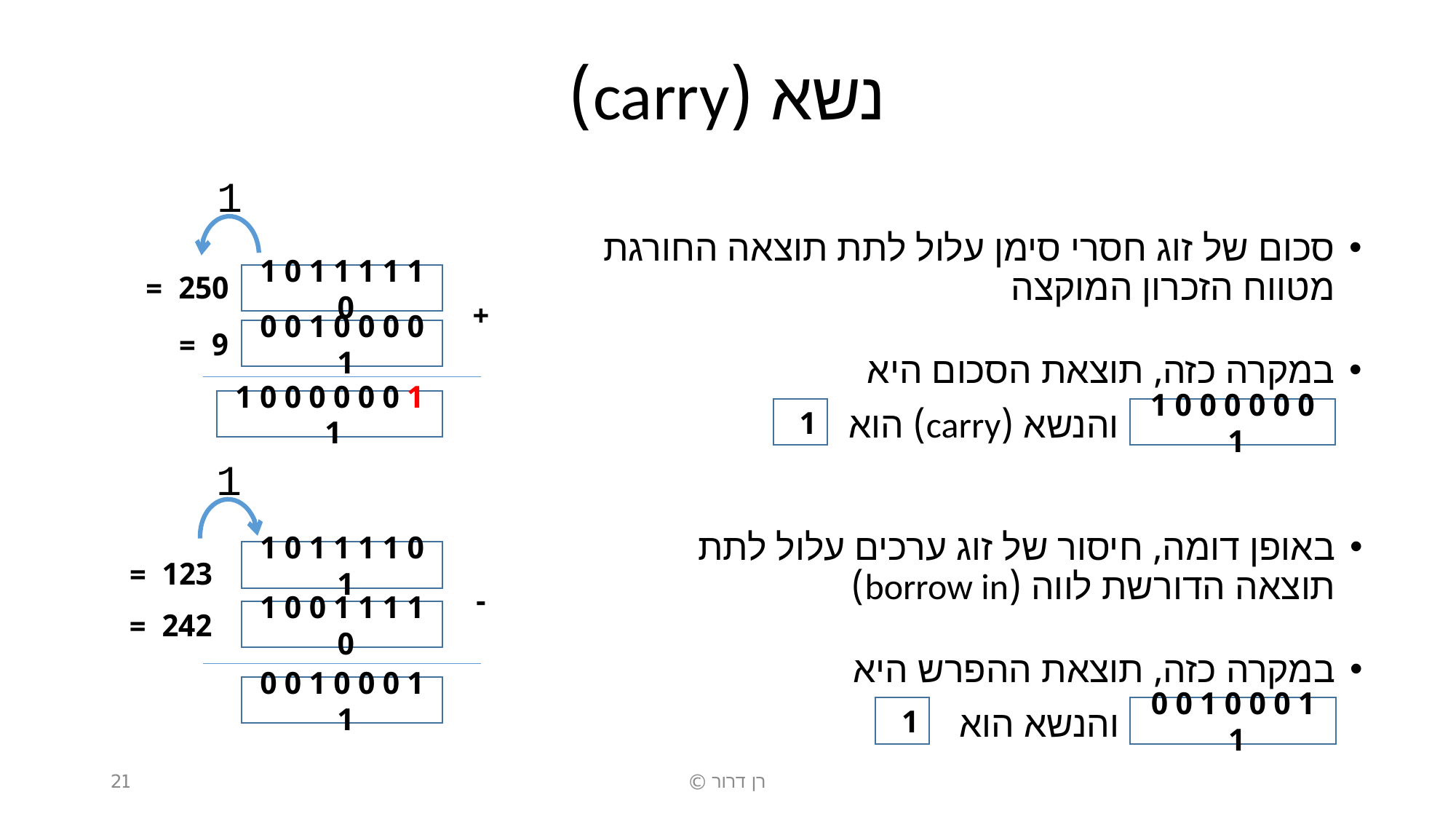

# נשא (carry)
1

סכום של זוג חסרי סימן עלול לתת תוצאה החורגת מטווח הזכרון המוקצה
250  =
1 1 1 1 1 0 1 0
+
9  =
0 0 0 0 1 0 0 1
במקרה כזה, תוצאת הסכום היא
1
0 0 0 0 0 0 1 1
והנשא (carry) הוא
1 0 0 0 0 0 0 1 1
1

באופן דומה, חיסור של זוג ערכים עלול לתת תוצאה הדורשת לווה (borrow in)
0 1 1 1 1 0 1 1
123  =
-
242  =
1 1 1 1 0 0 1 0
במקרה כזה, תוצאת ההפרש היא
1
1 0 0 0 1 0 0 1
והנשא הוא
1 0 0 0 1 0 0 1
21
רן דרור ©